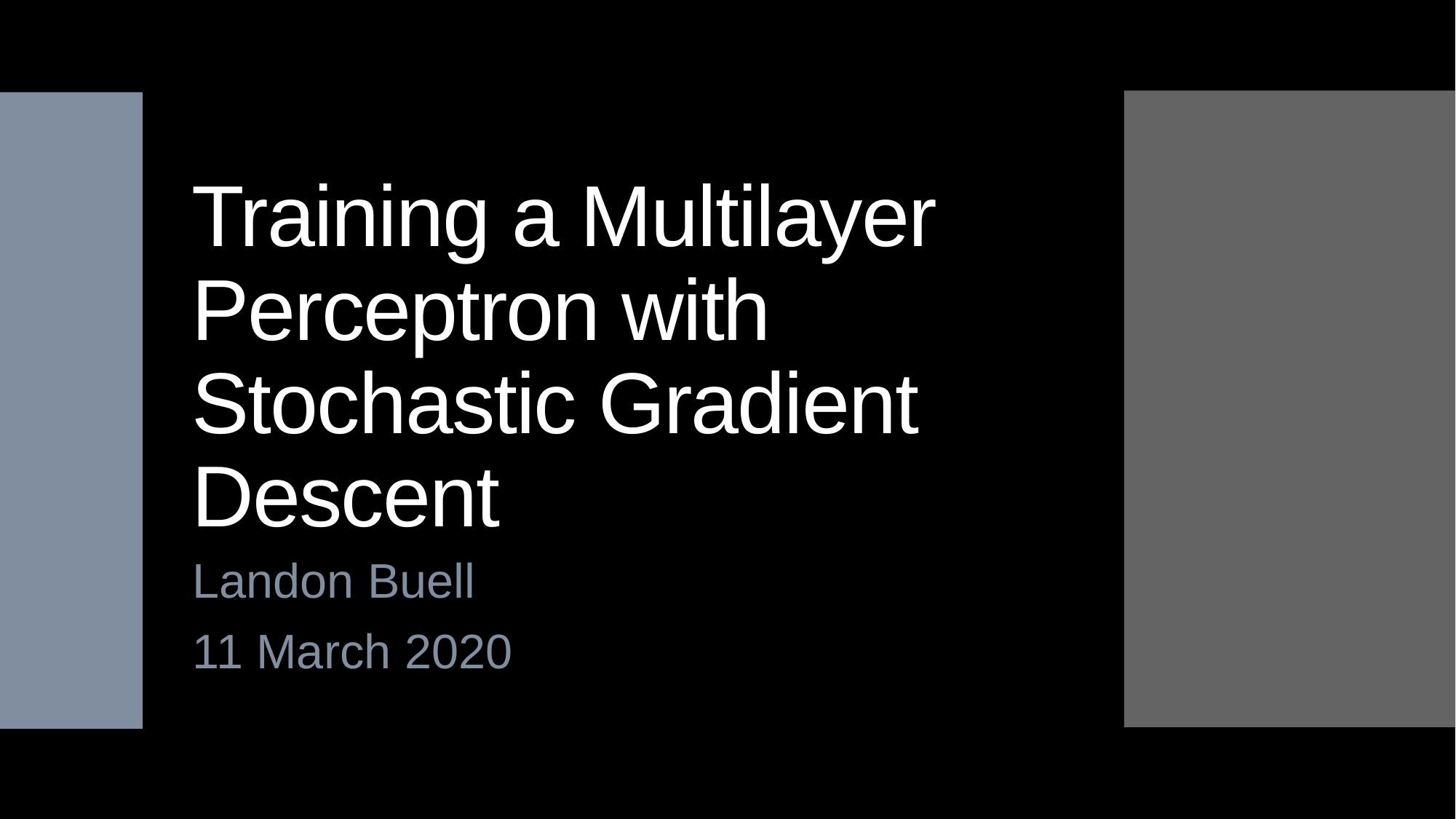

# Training a Multilayer Perceptron with Stochastic Gradient Descent
Landon Buell
11 March 2020